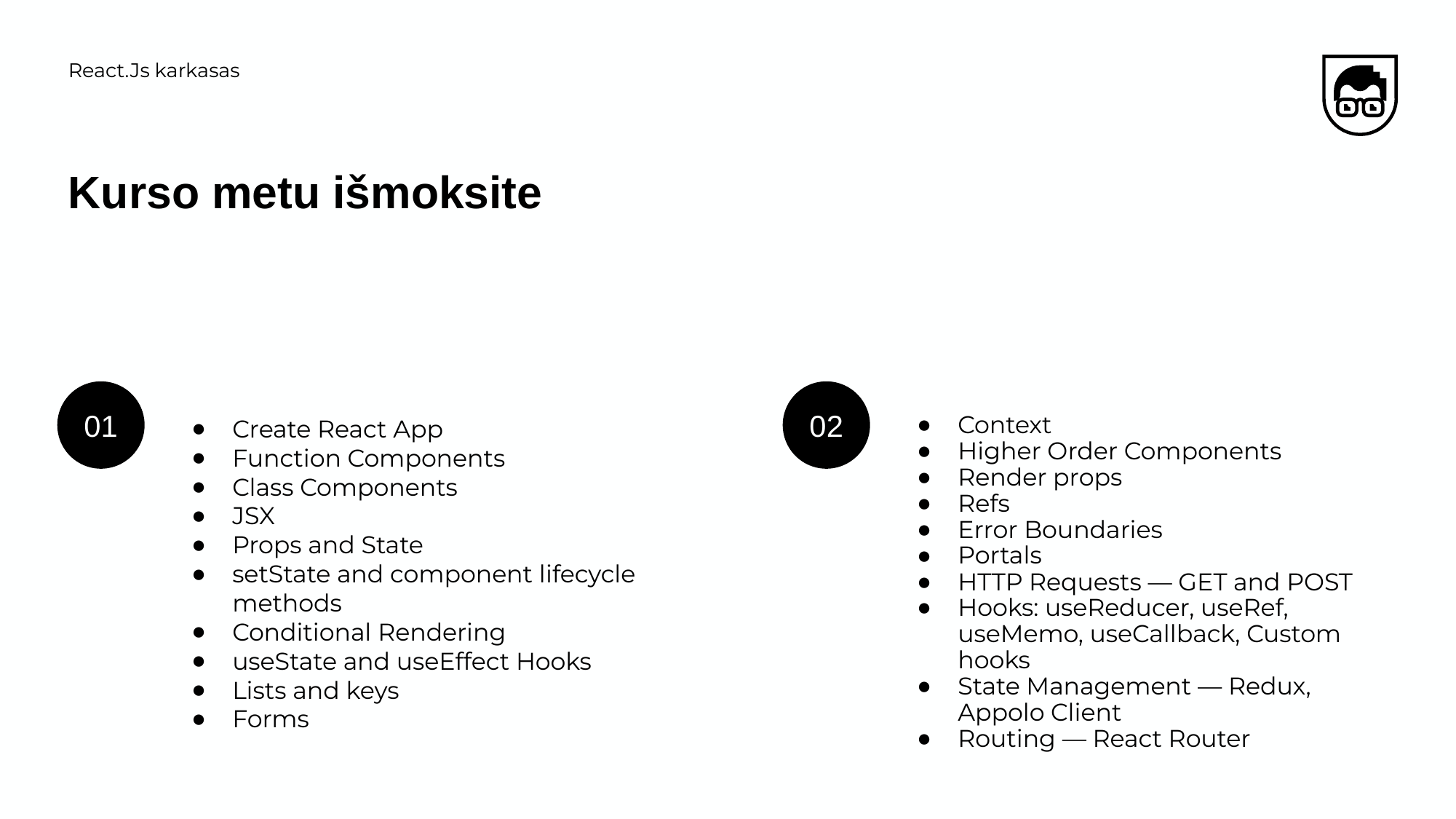

React.Js karkasas
# Kurso metu išmoksite
Create React App
Function Components
Class Components
JSX
Props and State
setState and component lifecycle methods
Conditional Rendering
useState and useEffect Hooks
Lists and keys
Forms

Context
Higher Order Components
Render props
Refs
Error Boundaries
Portals
HTTP Requests — GET and POST
Hooks: useReducer, useRef, useMemo, useCallback, Custom hooks
State Management — Redux, Appolo Client
Routing — React Router

01
02